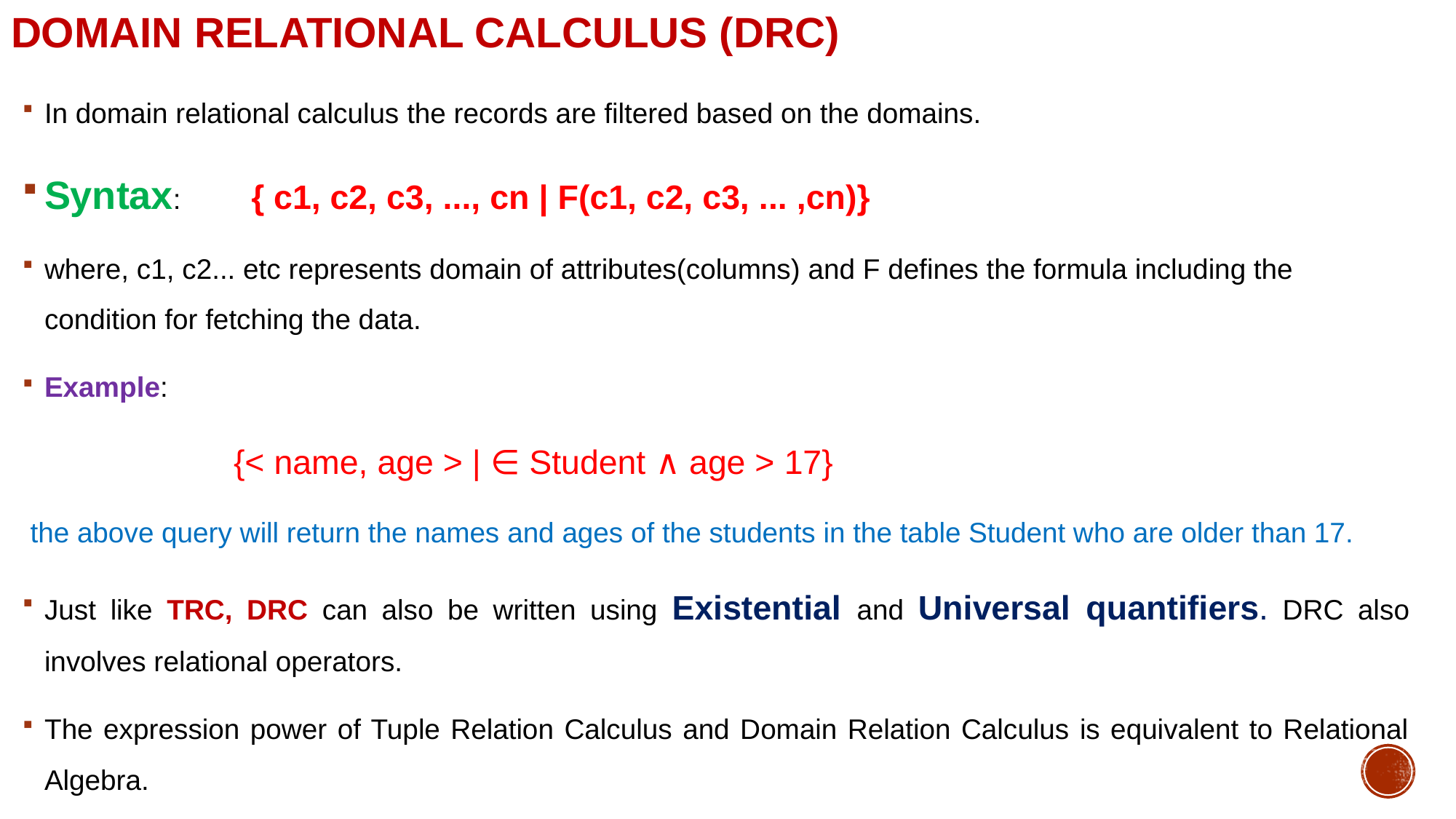

# Domain Relational Calculus (DRC)
In domain relational calculus the records are filtered based on the domains.
Syntax:         { c1, c2, c3, ..., cn | F(c1, c2, c3, ... ,cn)}
where, c1, c2... etc represents domain of attributes(columns) and F defines the formula including the condition for fetching the data.
Example:
                           {< name, age > | ∈ Student ∧ age > 17}
 the above query will return the names and ages of the students in the table Student who are older than 17.
Just like TRC, DRC can also be written using Existential and Universal quantifiers. DRC also involves relational operators.
The expression power of Tuple Relation Calculus and Domain Relation Calculus is equivalent to Relational Algebra.